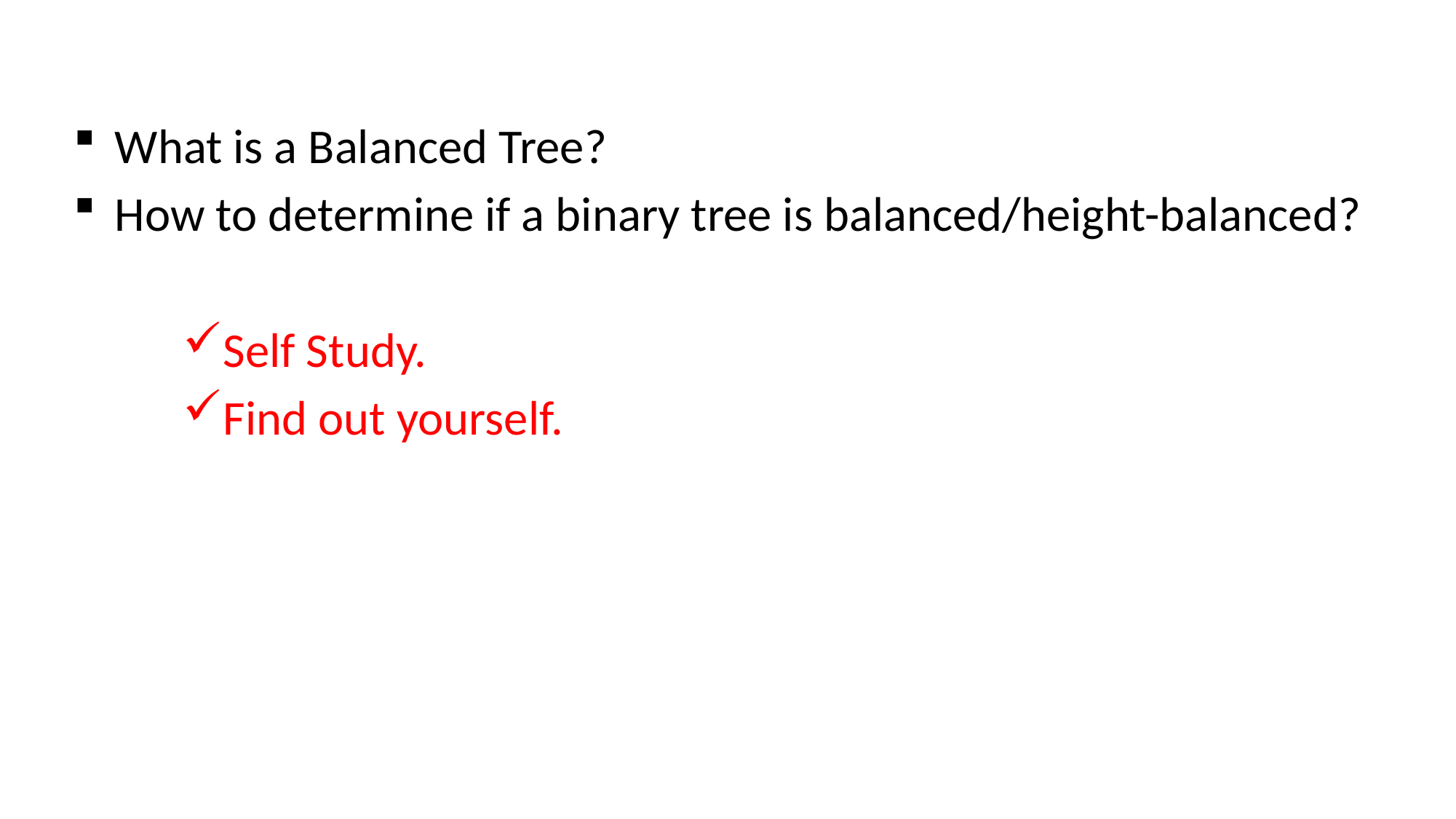

#
What is a Balanced Tree?
How to determine if a binary tree is balanced/height-balanced?

Self Study.
Find out yourself.